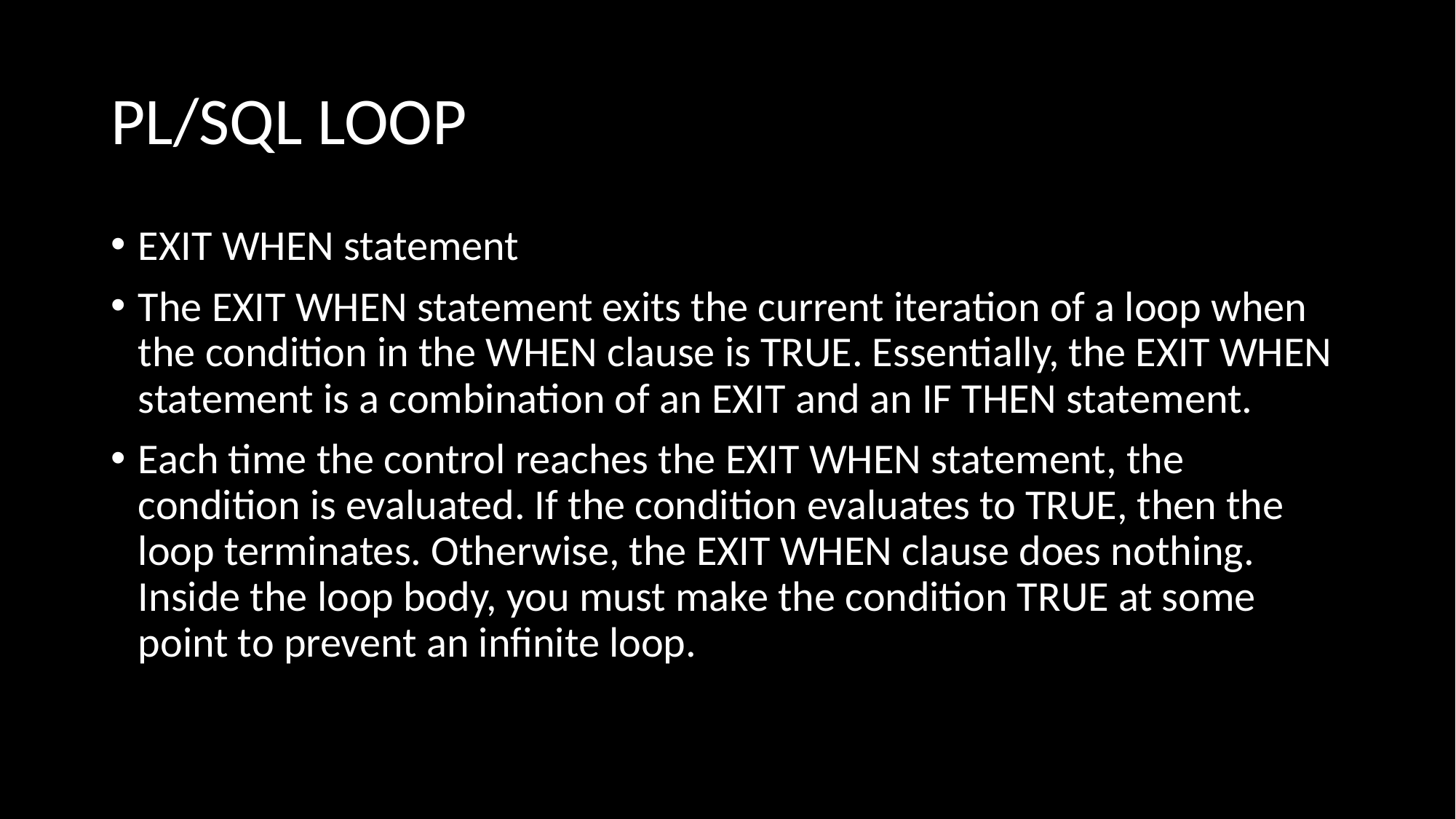

# PL/SQL LOOP
EXIT WHEN statement
The EXIT WHEN statement exits the current iteration of a loop when the condition in the WHEN clause is TRUE. Essentially, the EXIT WHEN statement is a combination of an EXIT and an IF THEN statement.
Each time the control reaches the EXIT WHEN statement, the condition is evaluated. If the condition evaluates to TRUE, then the loop terminates. Otherwise, the EXIT WHEN clause does nothing. Inside the loop body, you must make the condition TRUE at some point to prevent an infinite loop.